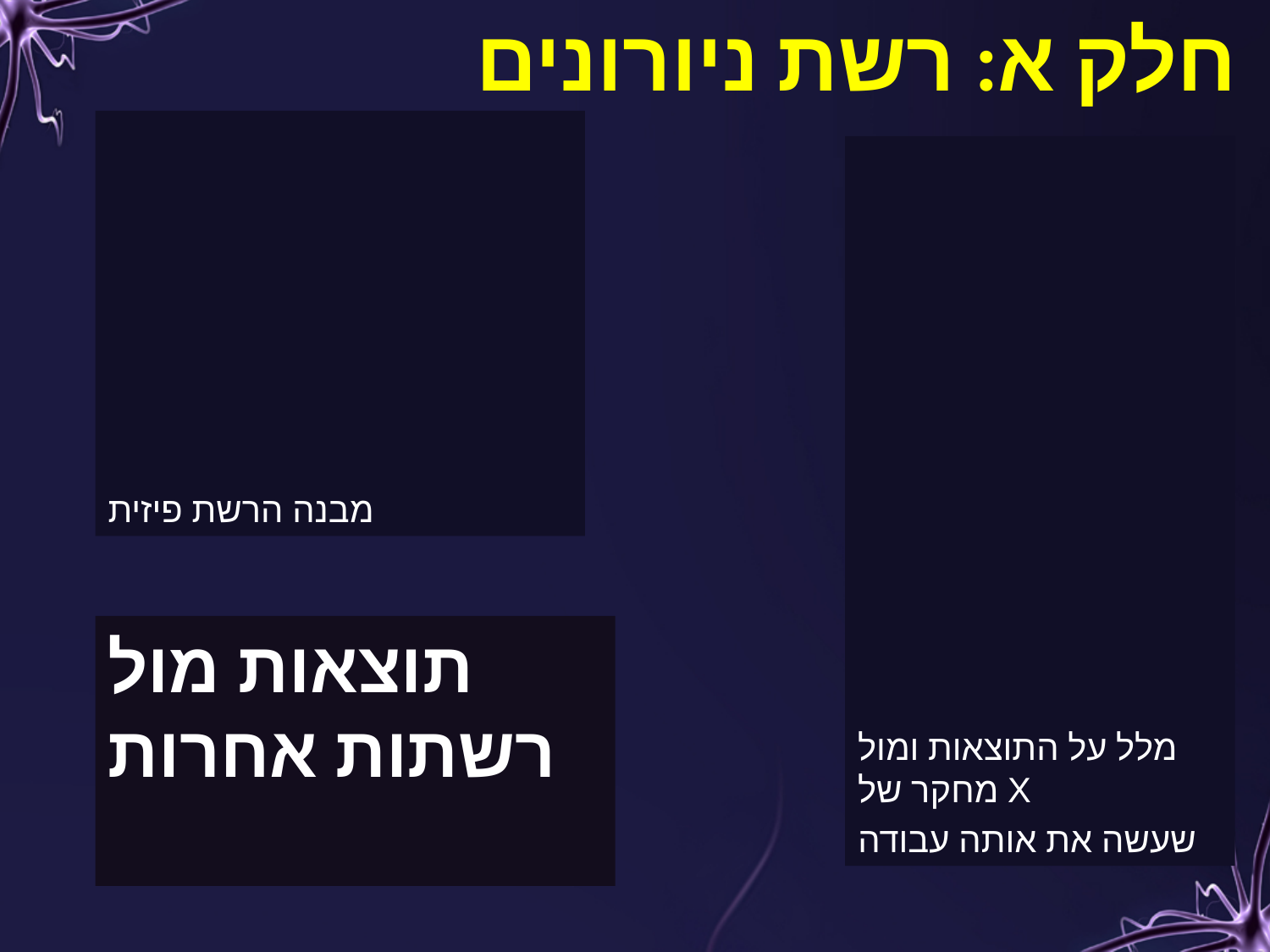

חלק א: רשת ניורונים ותוצאות
מבנה הרשת פיזית
מלל על התוצאות ומול מחקר של X
שעשה את אותה עבודה
# תוצאות מול רשתות אחרות